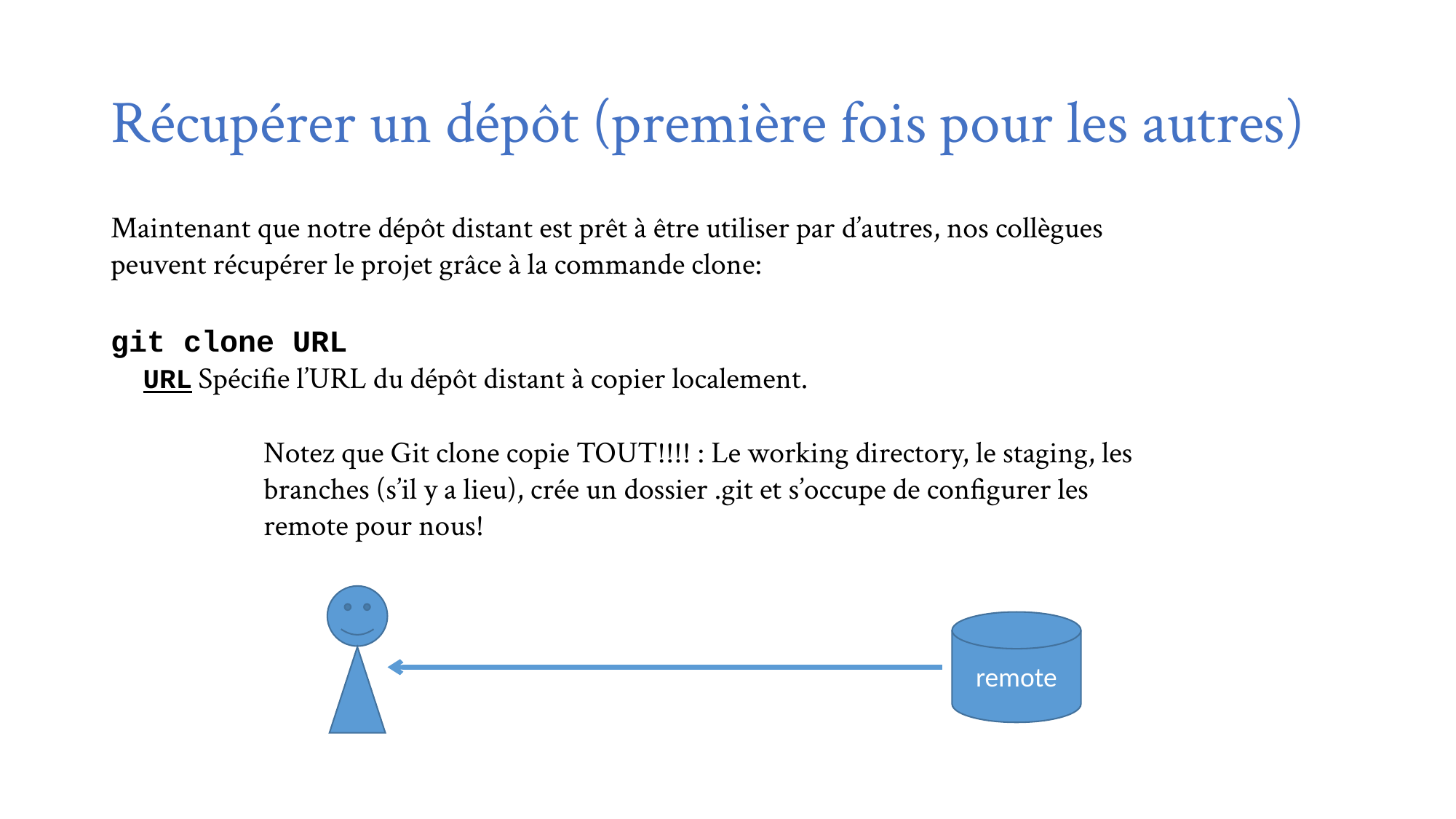

# Récupérer un dépôt (première fois pour les autres)
Maintenant que notre dépôt distant est prêt à être utiliser par d’autres, nos collègues peuvent récupérer le projet grâce à la commande clone:
git clone URL
URL Spécifie l’URL du dépôt distant à copier localement.
Notez que Git clone copie TOUT!!!! : Le working directory, le staging, les branches (s’il y a lieu), crée un dossier .git et s’occupe de configurer les remote pour nous!

remote